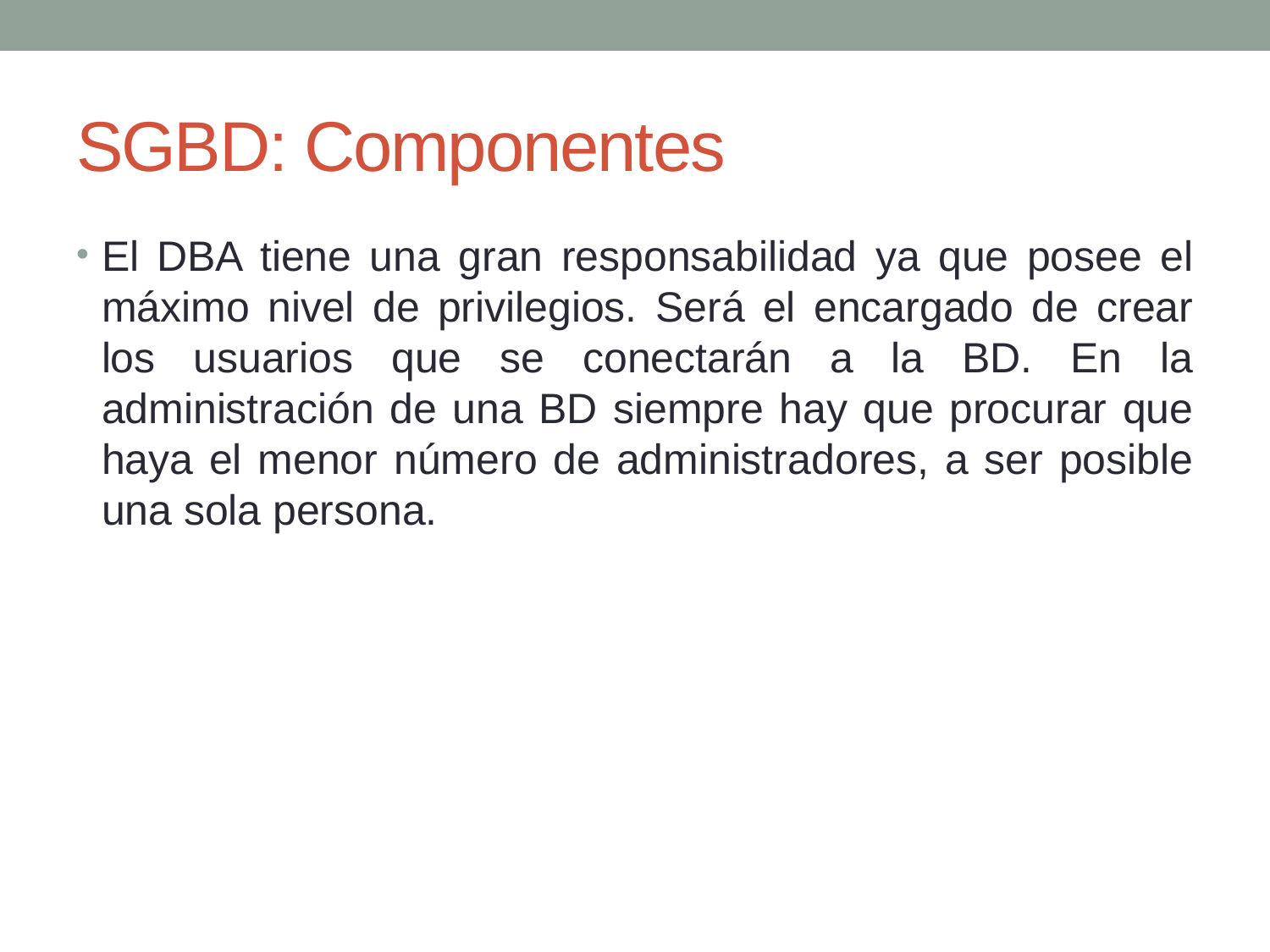

# SGBD: Componentes
El DBA tiene una gran responsabilidad ya que posee el máximo nivel de privilegios. Será el encargado de crear los usuarios que se conectarán a la BD. En la administración de una BD siempre hay que procurar que haya el menor número de administradores, a ser posible una sola persona.